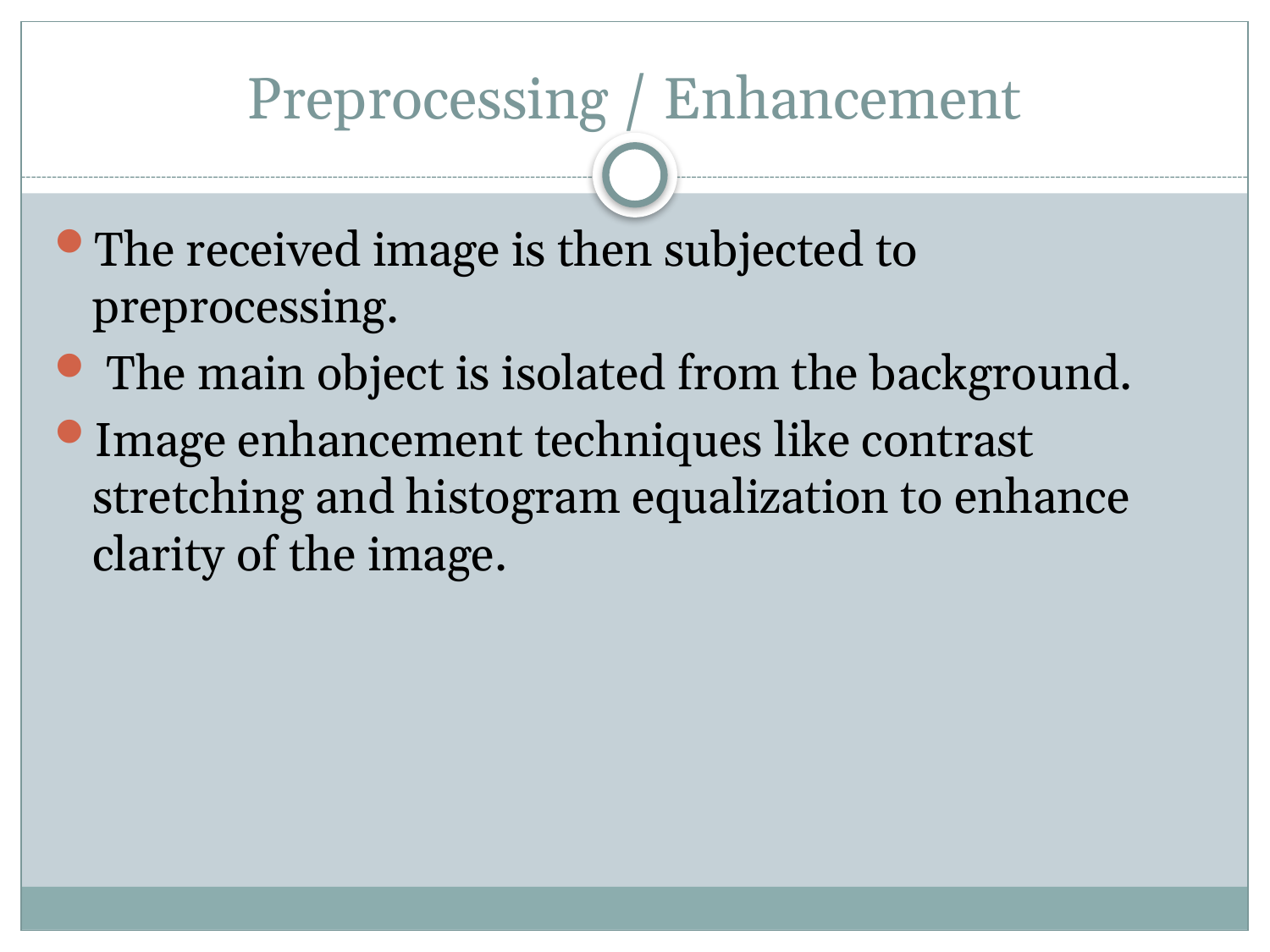

# Preprocessing / Enhancement
The received image is then subjected to preprocessing.
 The main object is isolated from the background.
Image enhancement techniques like contrast stretching and histogram equalization to enhance clarity of the image.